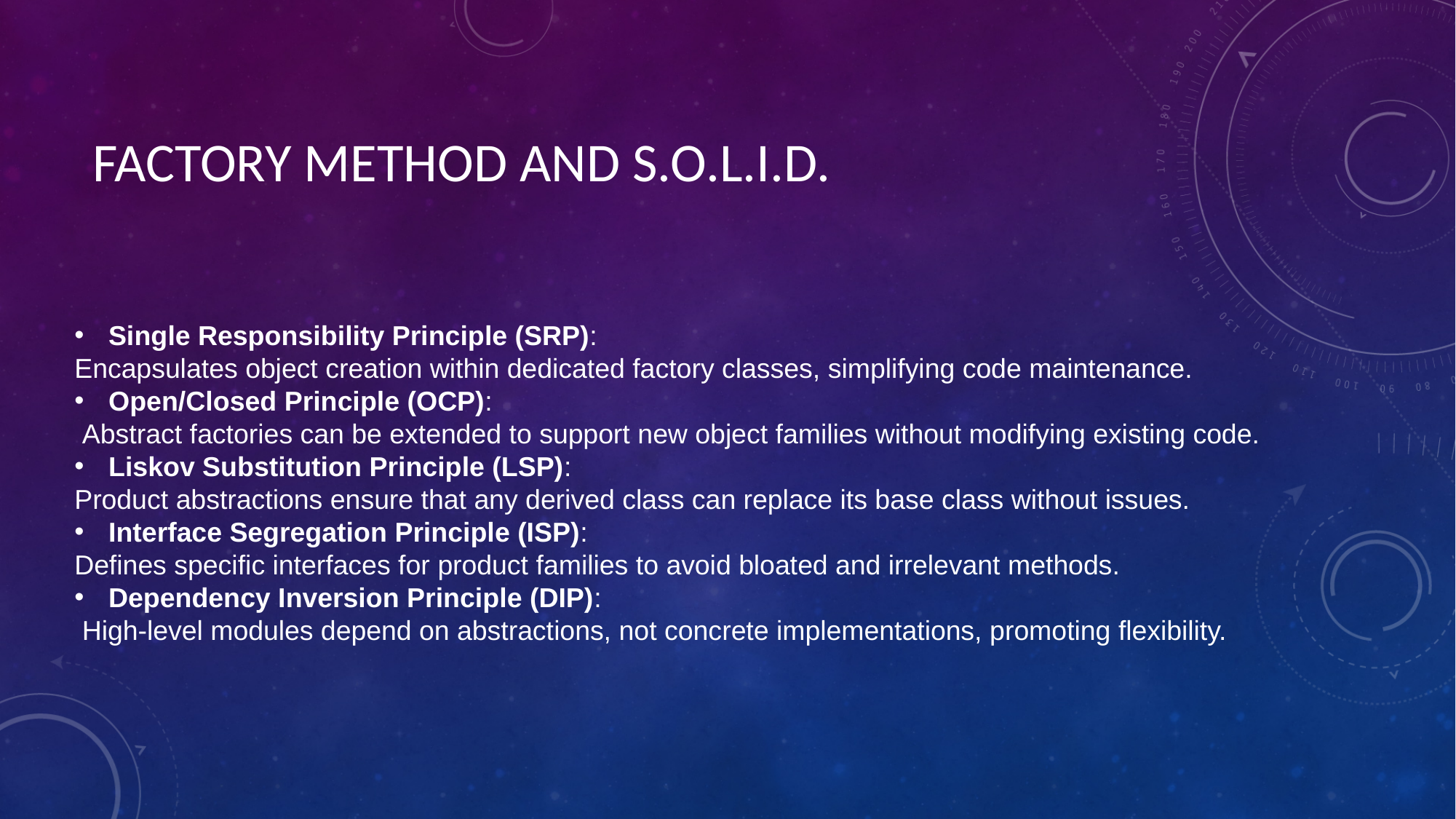

# Factory Method and S.O.L.I.D.

Single Responsibility Principle (SRP):
Encapsulates object creation within dedicated factory classes, simplifying code maintenance.
Open/Closed Principle (OCP):
 Abstract factories can be extended to support new object families without modifying existing code.
Liskov Substitution Principle (LSP):
Product abstractions ensure that any derived class can replace its base class without issues.
Interface Segregation Principle (ISP):
Defines specific interfaces for product families to avoid bloated and irrelevant methods.
Dependency Inversion Principle (DIP):
 High-level modules depend on abstractions, not concrete implementations, promoting flexibility.